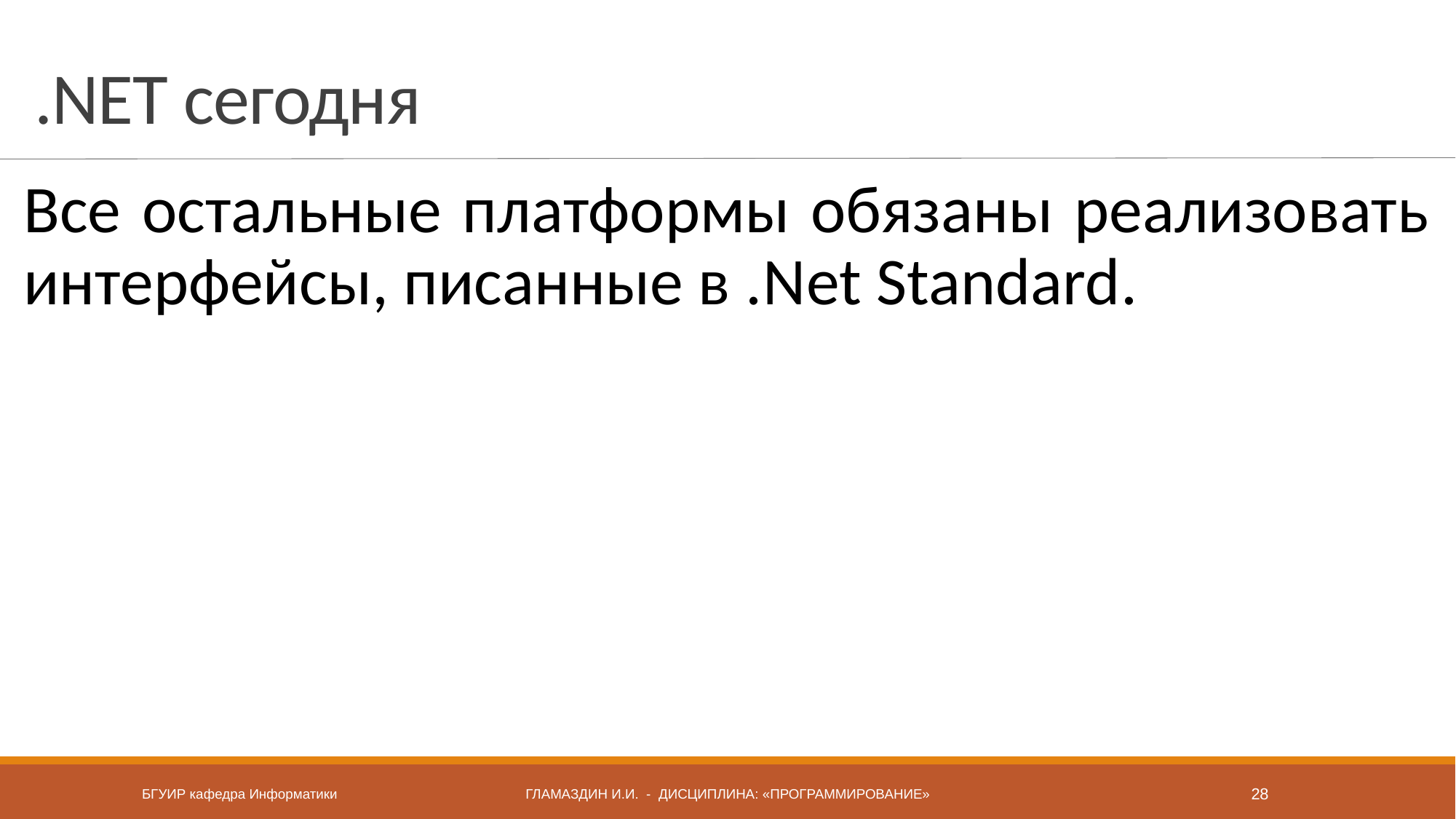

# .NET сегодня
Все остальные платформы обязаны реализовать интерфейсы, писанные в .Net Standard.

БГУИР кафедра Информатики
Гламаздин и.и.  -  дисциплина: «Программирование»
28